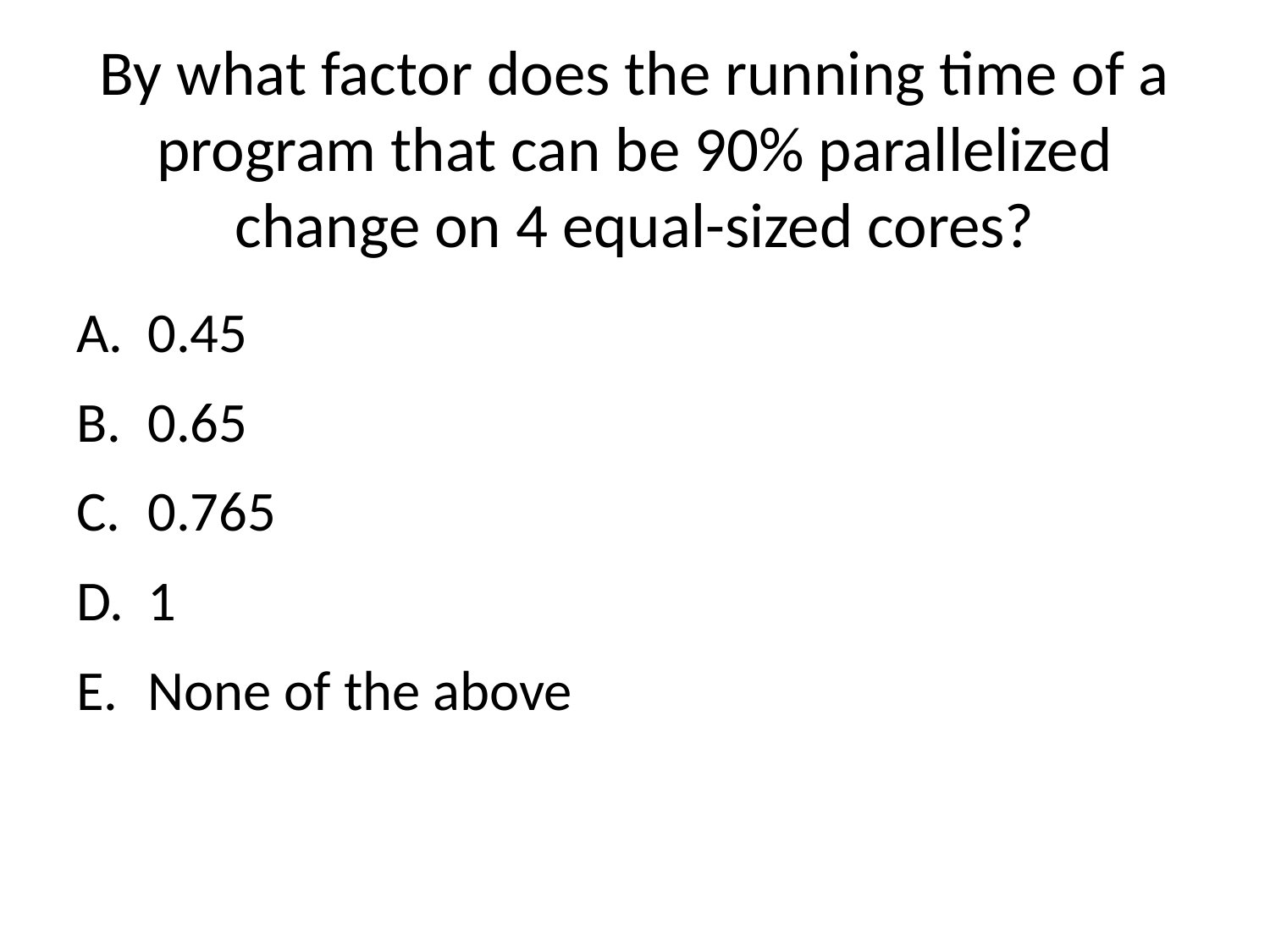

# By what factor does the running time of a program that can be 90% parallelized change on 4 equal-sized cores?
0.45
0.65
0.765
1
None of the above